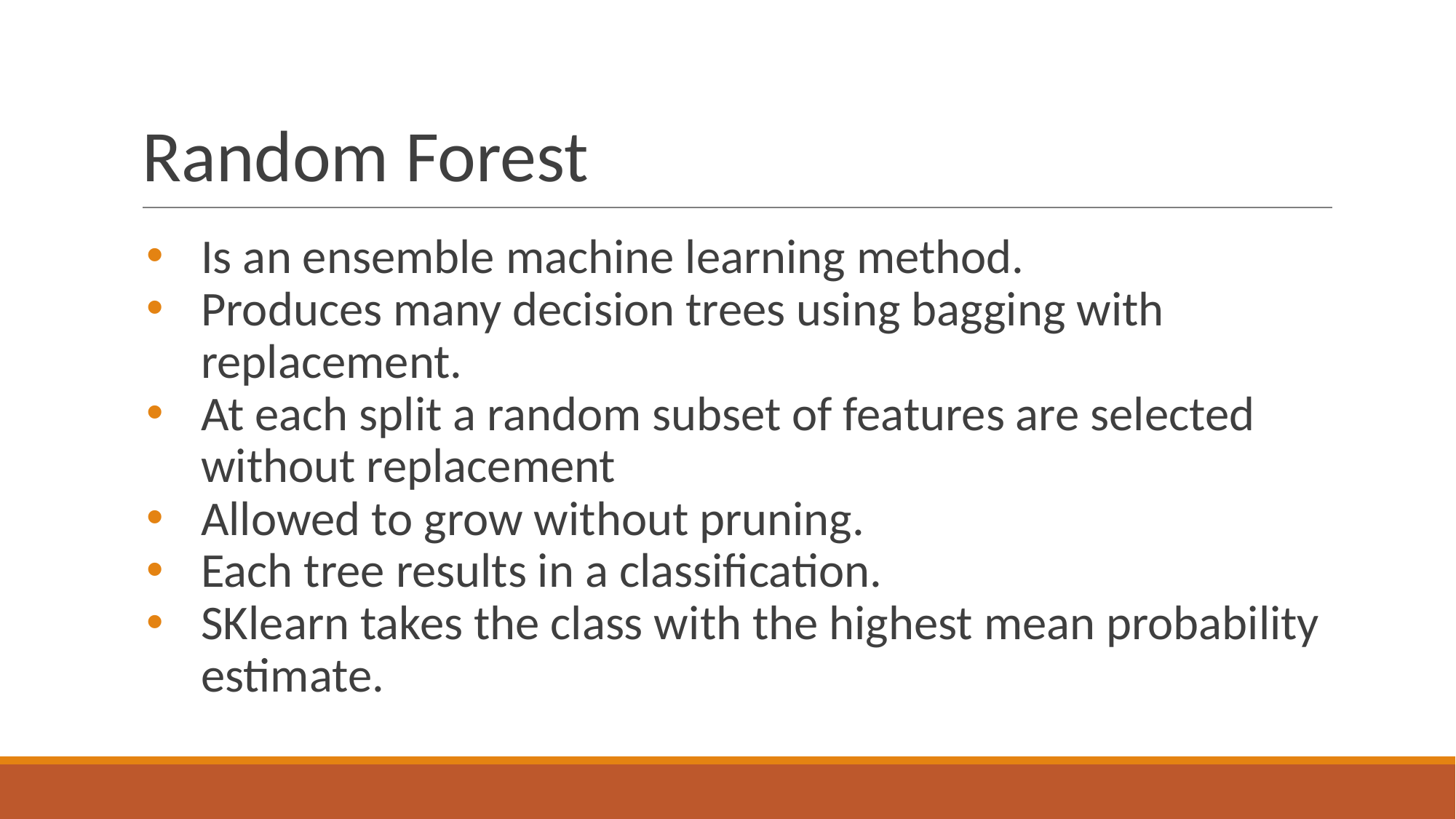

# Random Forest
Is an ensemble machine learning method.
Produces many decision trees using bagging with replacement.
At each split a random subset of features are selected without replacement
Allowed to grow without pruning.
Each tree results in a classification.
SKlearn takes the class with the highest mean probability estimate.